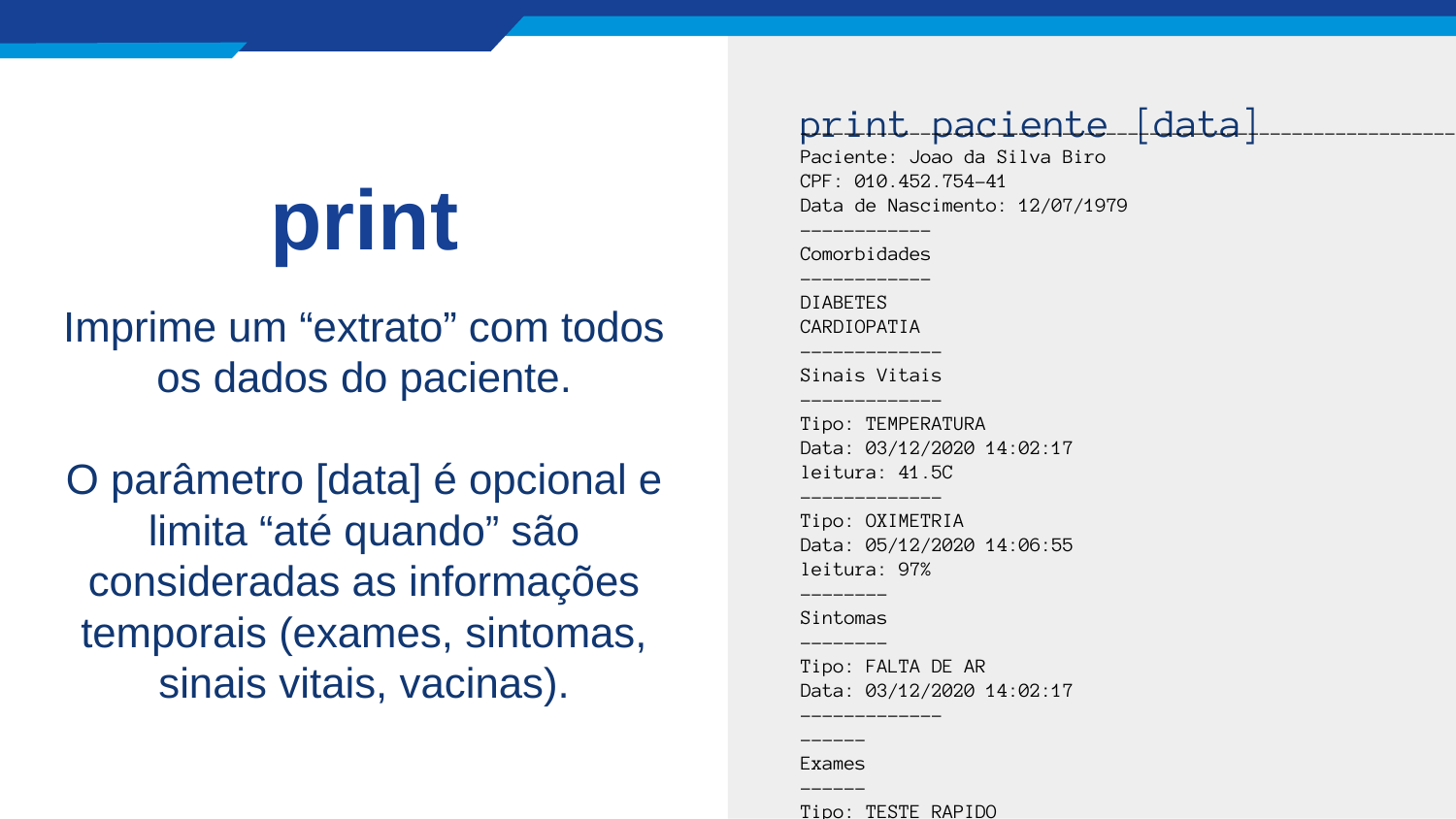

print paciente [data]
------------------------------------------------------------
Paciente: Joao da Silva Biro
CPF: 010.452.754-41
Data de Nascimento: 12/07/1979
------------
Comorbidades
------------
DIABETES
CARDIOPATIA
-------------
Sinais Vitais
-------------
Tipo: TEMPERATURA
Data: 03/12/2020 14:02:17
leitura: 41.5C
-------------
Tipo: OXIMETRIA
Data: 05/12/2020 14:06:55
leitura: 97%
--------
Sintomas
--------
Tipo: FALTA DE AR
Data: 03/12/2020 14:02:17
-------------
------
Exames
------
Tipo: TESTE RAPIDO
Data: 01/12/2020 10:12:04
resultado: NAO REAGENTE
-------
vacinas
-------
Tipo: OXFORD
Data: 10/02/2021 07:39:21
dose: 1
serial: 21329AS3292230A-AFF31
lote: 34BC
--------------------------------------------------
# print
Imprime um “extrato” com todos os dados do paciente.

O parâmetro [data] é opcional e limita “até quando” são consideradas as informações temporais (exames, sintomas, sinais vitais, vacinas).